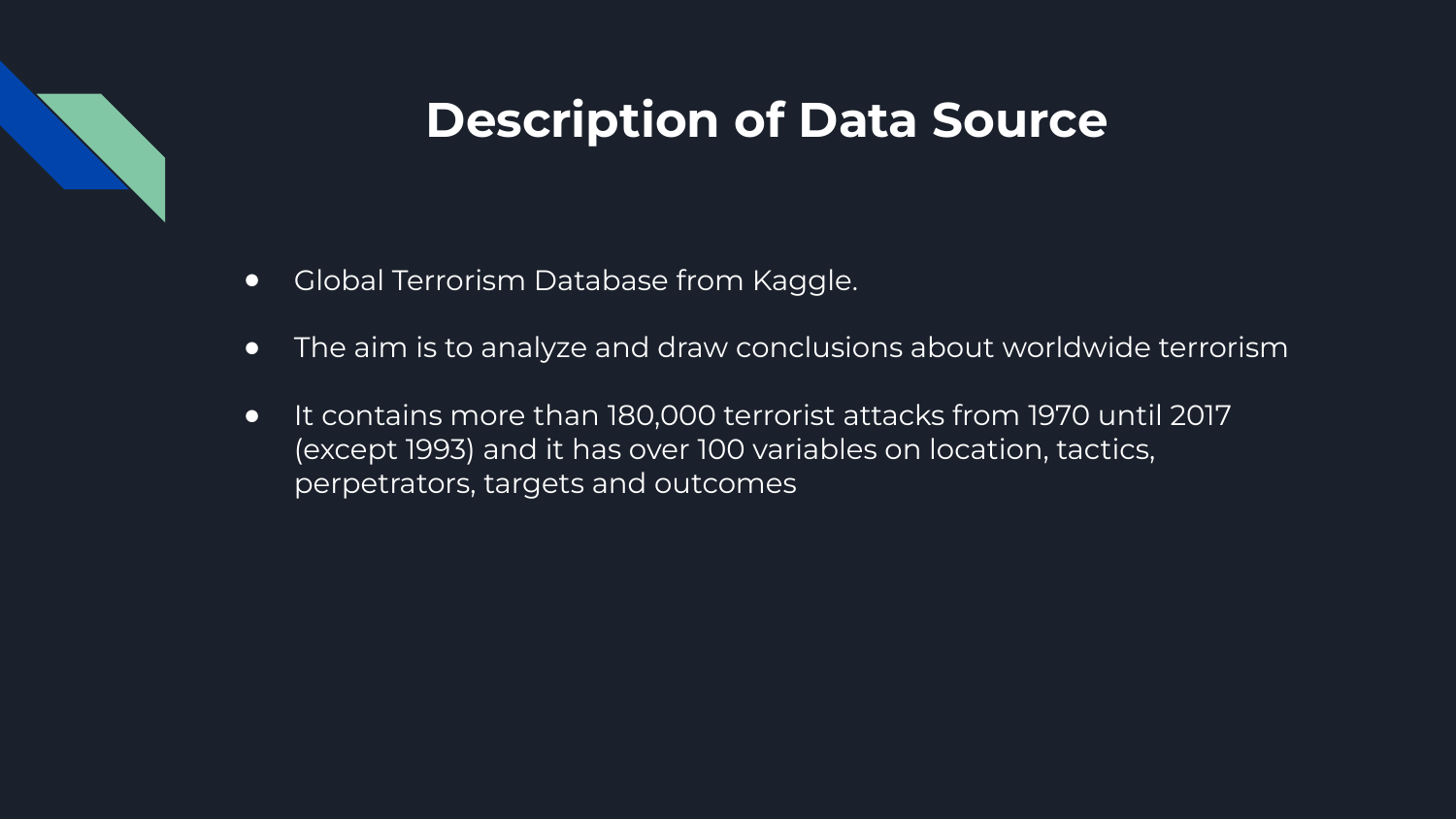

# Description of Data Source
Global Terrorism Database from Kaggle.

The aim is to analyze and draw conclusions about worldwide terrorism

It contains more than 180,000 terrorist attacks from 1970 until 2017 (except 1993) and it has over 100 variables on location, tactics, perpetrators, targets and outcomes